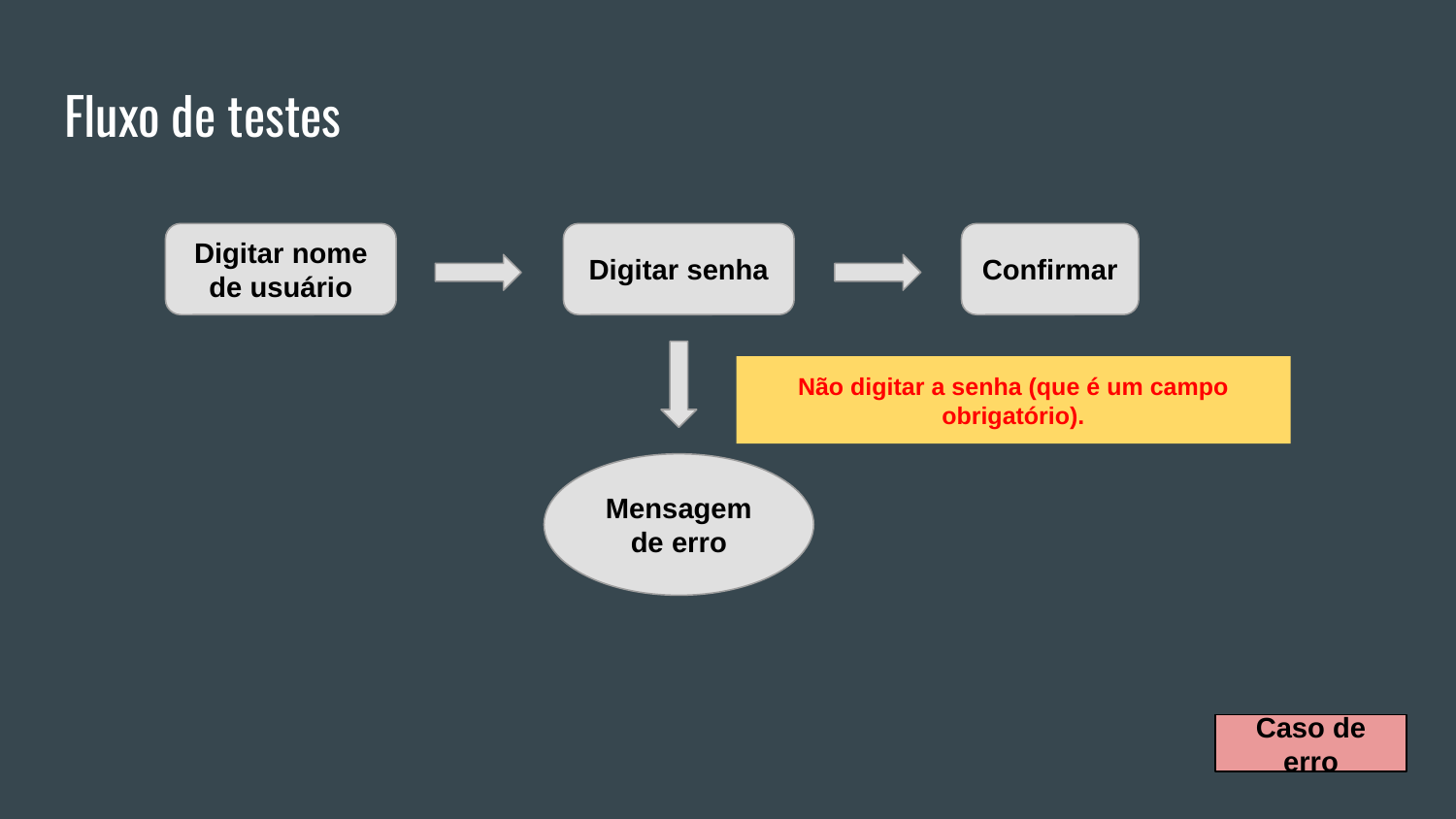

# Fluxo de testes
Digitar nome de usuário
Digitar senha
Confirmar

Não digitar a senha (que é um campo obrigatório).

Mensagem de erro
Caso de erro